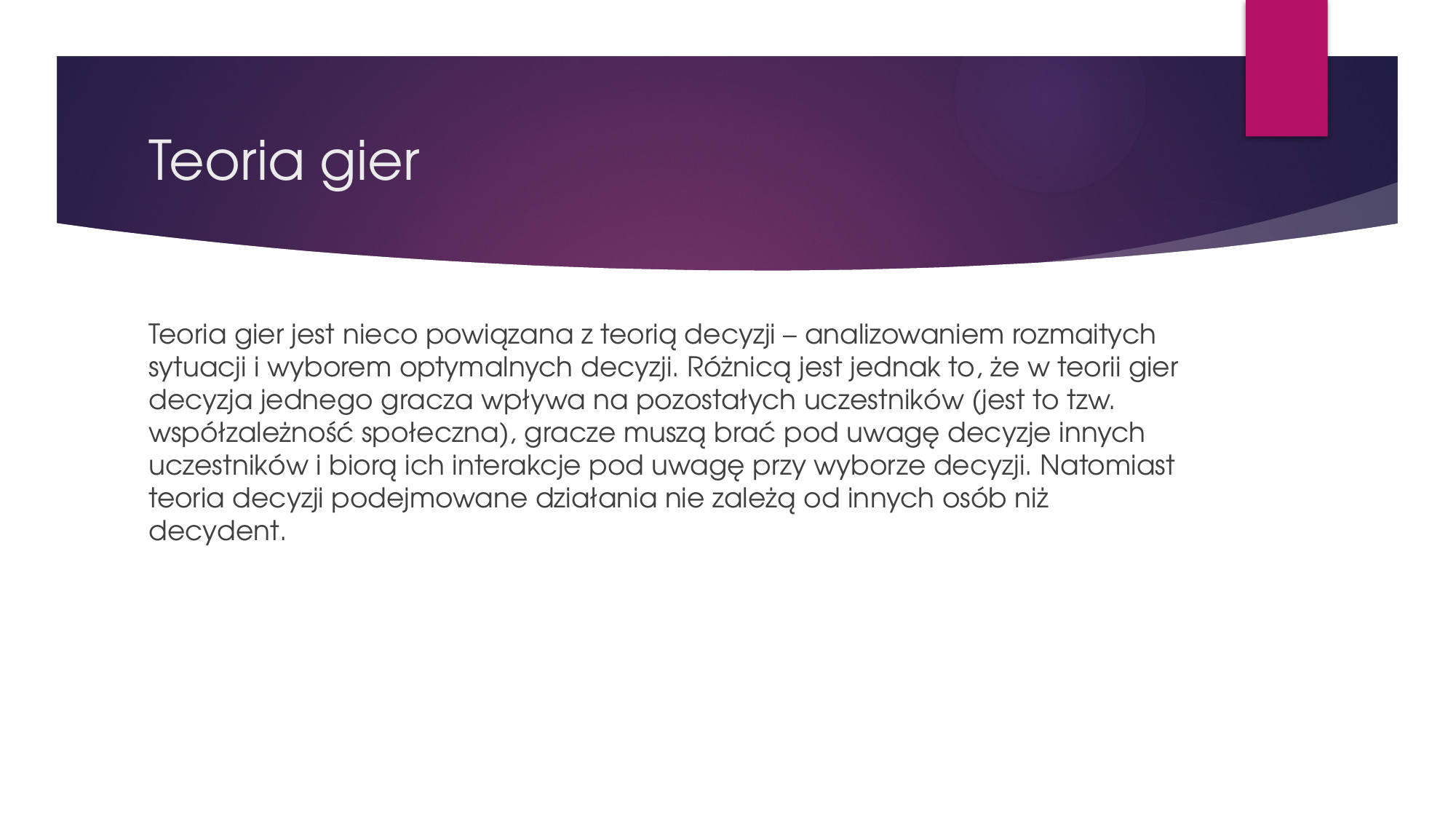

# Teoria gier
Teoria gier jest nieco powiązana z teorią decyzji – analizowaniem rozmaitych sytuacji i wyborem optymalnych decyzji. Różnicą jest jednak to, że w teorii gier decyzja jednego gracza wpływa na pozostałych uczestników (jest to tzw. współzależność społeczna), gracze muszą brać pod uwagę decyzje innych uczestników i biorą ich interakcje pod uwagę przy wyborze decyzji. Natomiast teoria decyzji podejmowane działania nie zależą od innych osób niż decydent.